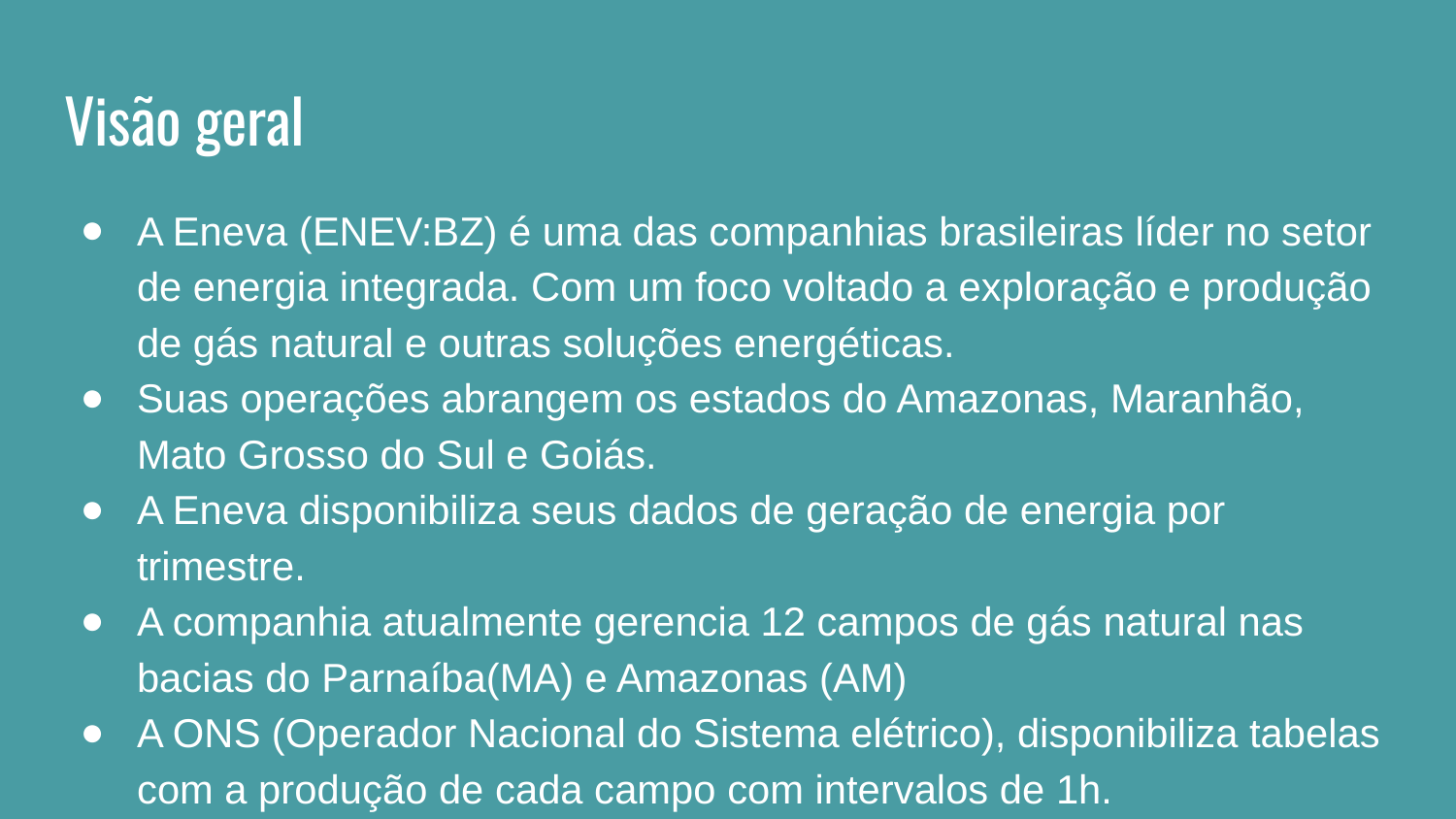

# Visão geral
A Eneva (ENEV:BZ) é uma das companhias brasileiras líder no setor de energia integrada. Com um foco voltado a exploração e produção de gás natural e outras soluções energéticas.
Suas operações abrangem os estados do Amazonas, Maranhão, Mato Grosso do Sul e Goiás.
A Eneva disponibiliza seus dados de geração de energia por trimestre.
A companhia atualmente gerencia 12 campos de gás natural nas bacias do Parnaíba(MA) e Amazonas (AM)
A ONS (Operador Nacional do Sistema elétrico), disponibiliza tabelas com a produção de cada campo com intervalos de 1h.